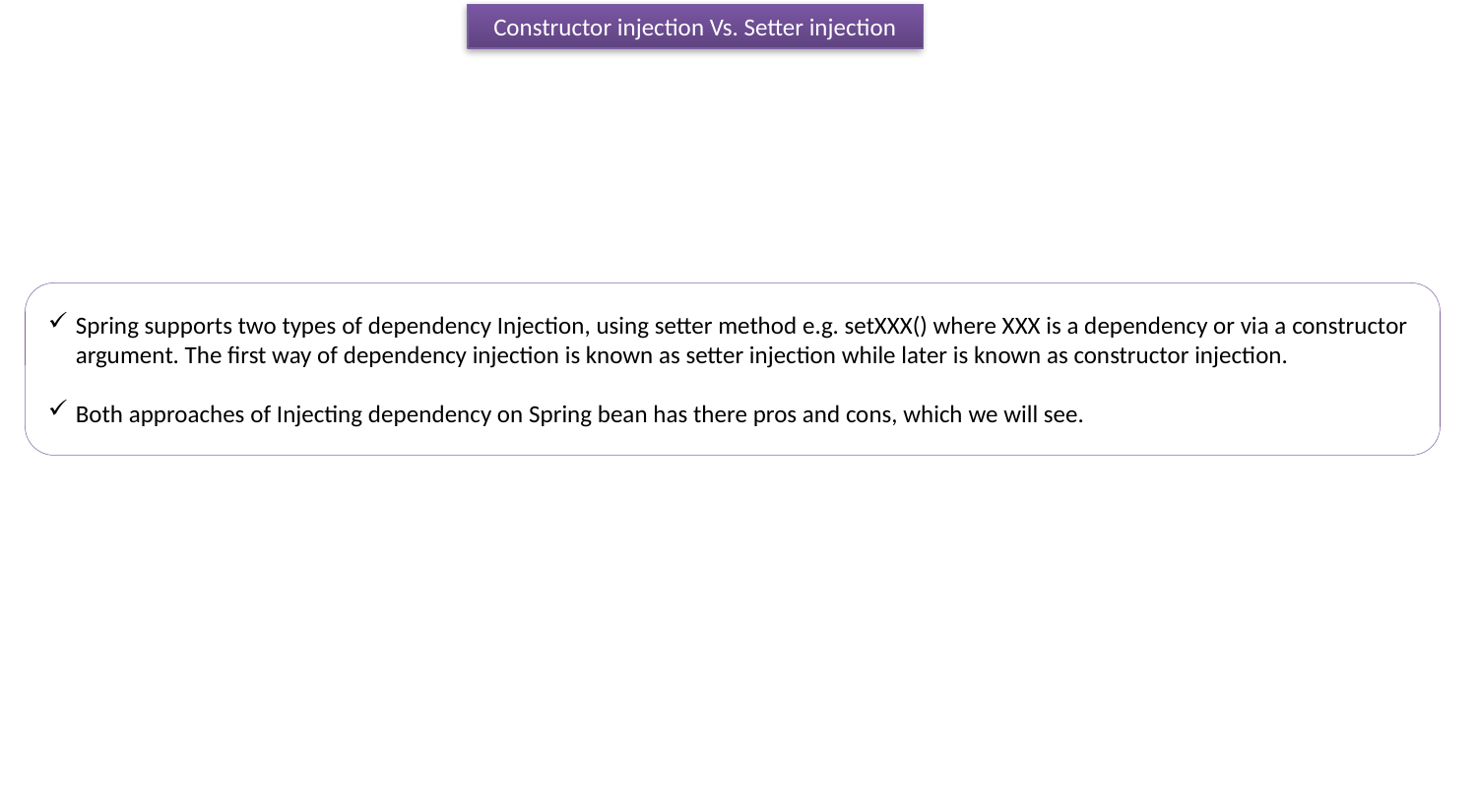

Constructor injection Vs. Setter injection

Spring supports two types of dependency Injection, using setter method e.g. setXXX() where XXX is a dependency or via a constructor argument. The first way of dependency injection is known as setter injection while later is known as constructor injection.

Both approaches of Injecting dependency on Spring bean has there pros and cons, which we will see.